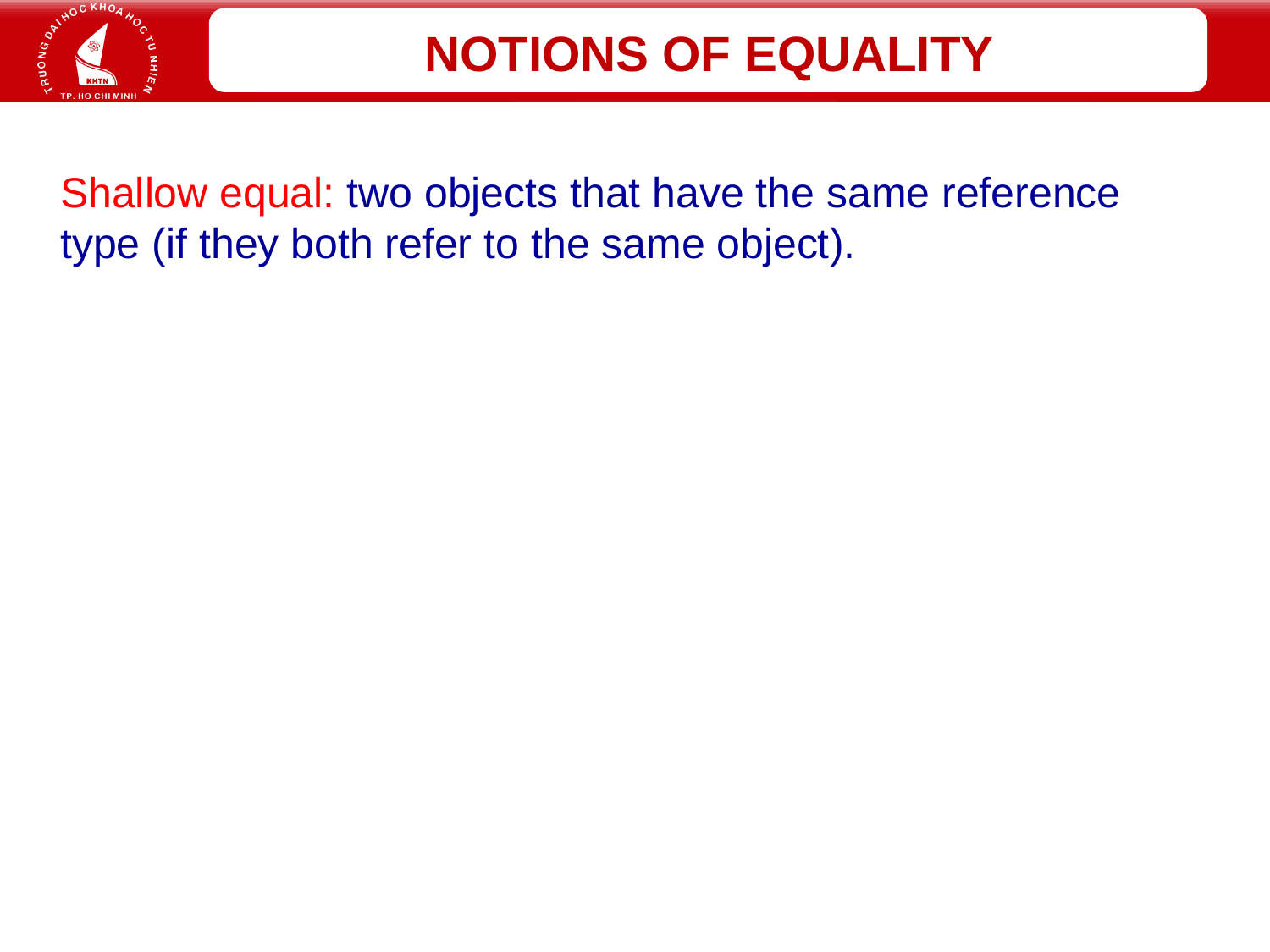

Shallow equal: two objects that have the same reference type (if they both refer to the same object).